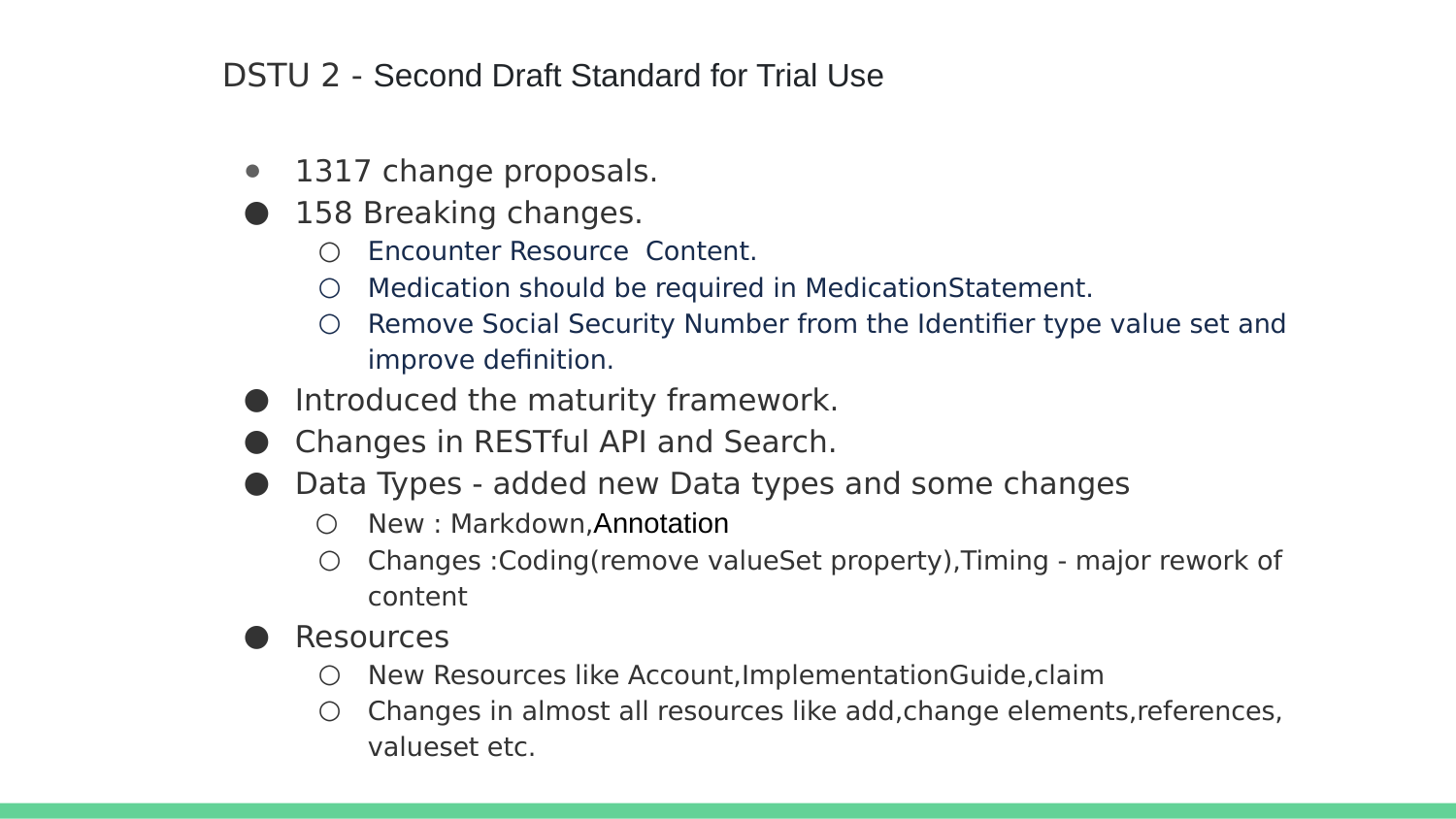

# DSTU 2 - Second Draft Standard for Trial Use
1317 change proposals.
158 Breaking changes.
Encounter Resource  Content.
Medication should be required in MedicationStatement.
Remove Social Security Number from the Identifier type value set and improve definition.
Introduced the maturity framework.
Changes in RESTful API and Search.
Data Types - added new Data types and some changes
New : Markdown,Annotation
Changes :Coding(remove valueSet property),Timing - major rework of content
Resources
New Resources like Account,ImplementationGuide,claim
Changes in almost all resources like add,change elements,references, valueset etc.